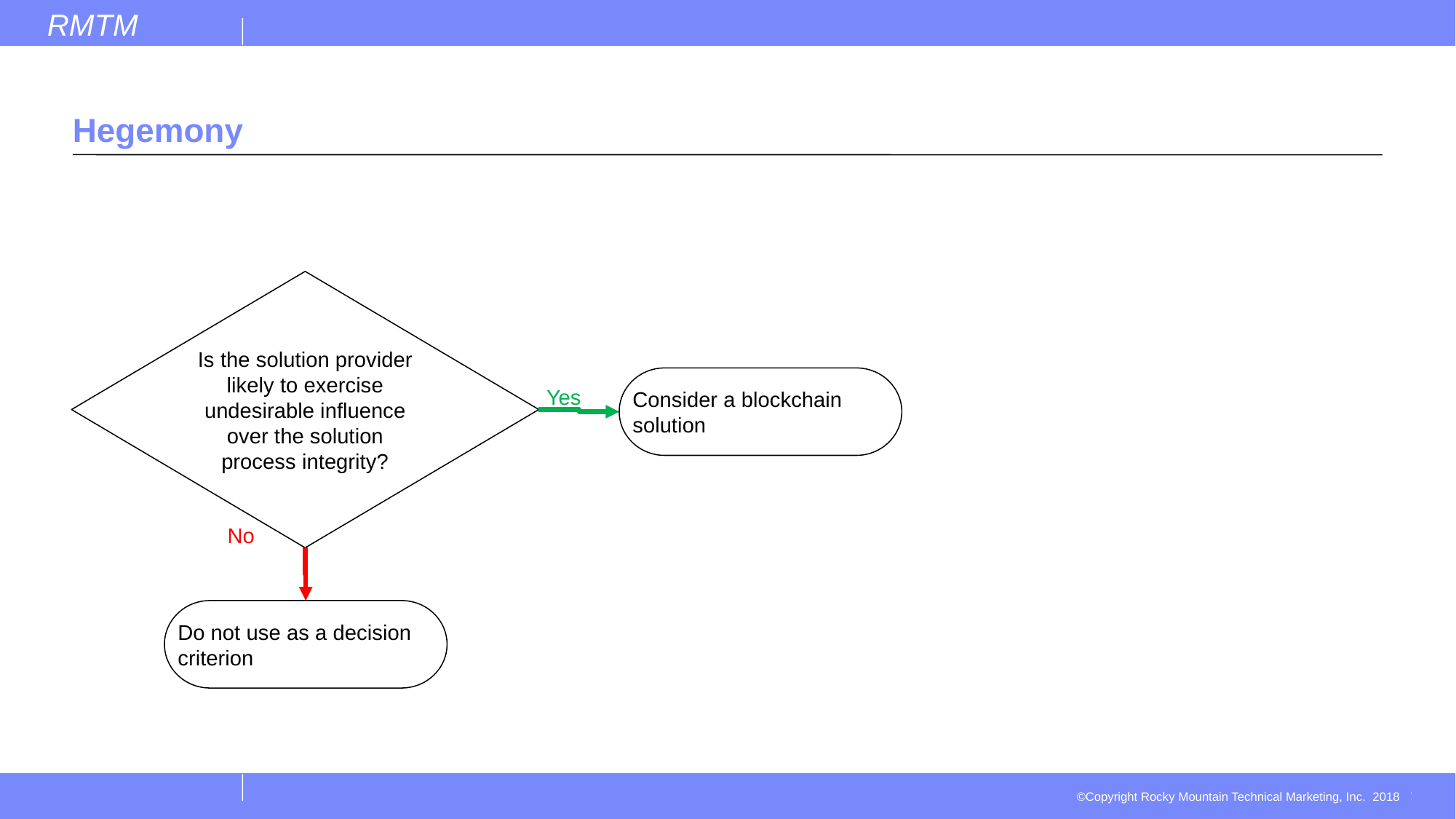

# Hegemony
Is the solution provider likely to exercise undesirable influence over the solution process integrity?
Consider a blockchain solution
Yes
No
Do not use as a decision criterion